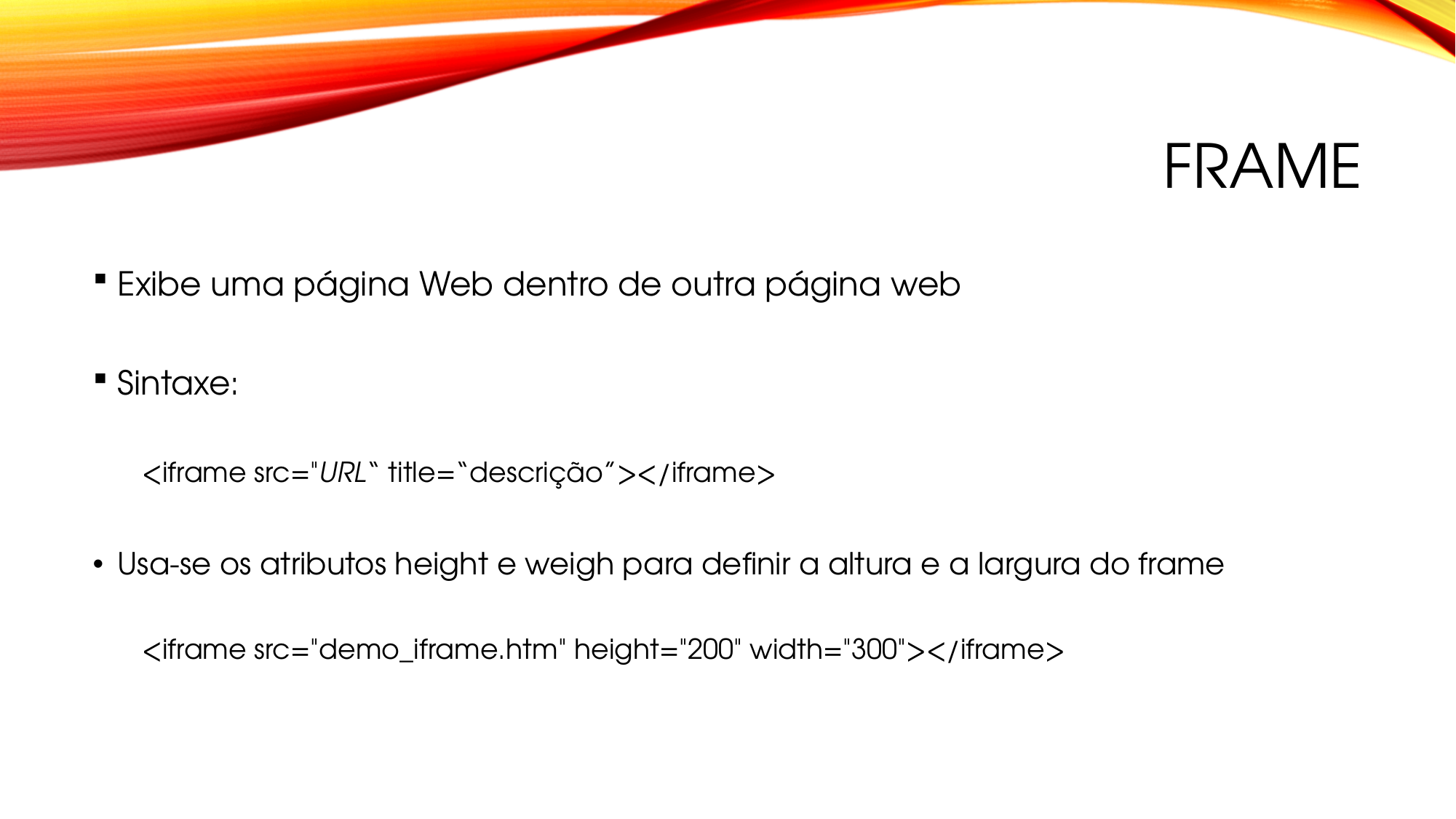

# Frame
Exibe uma página Web dentro de outra página web

Sintaxe:

<iframe src="URL“ title=“descrição”></iframe>

Usa-se os atributos height e weigh para definir a altura e a largura do frame

<iframe src="demo_iframe.htm" height="200" width="300"></iframe>